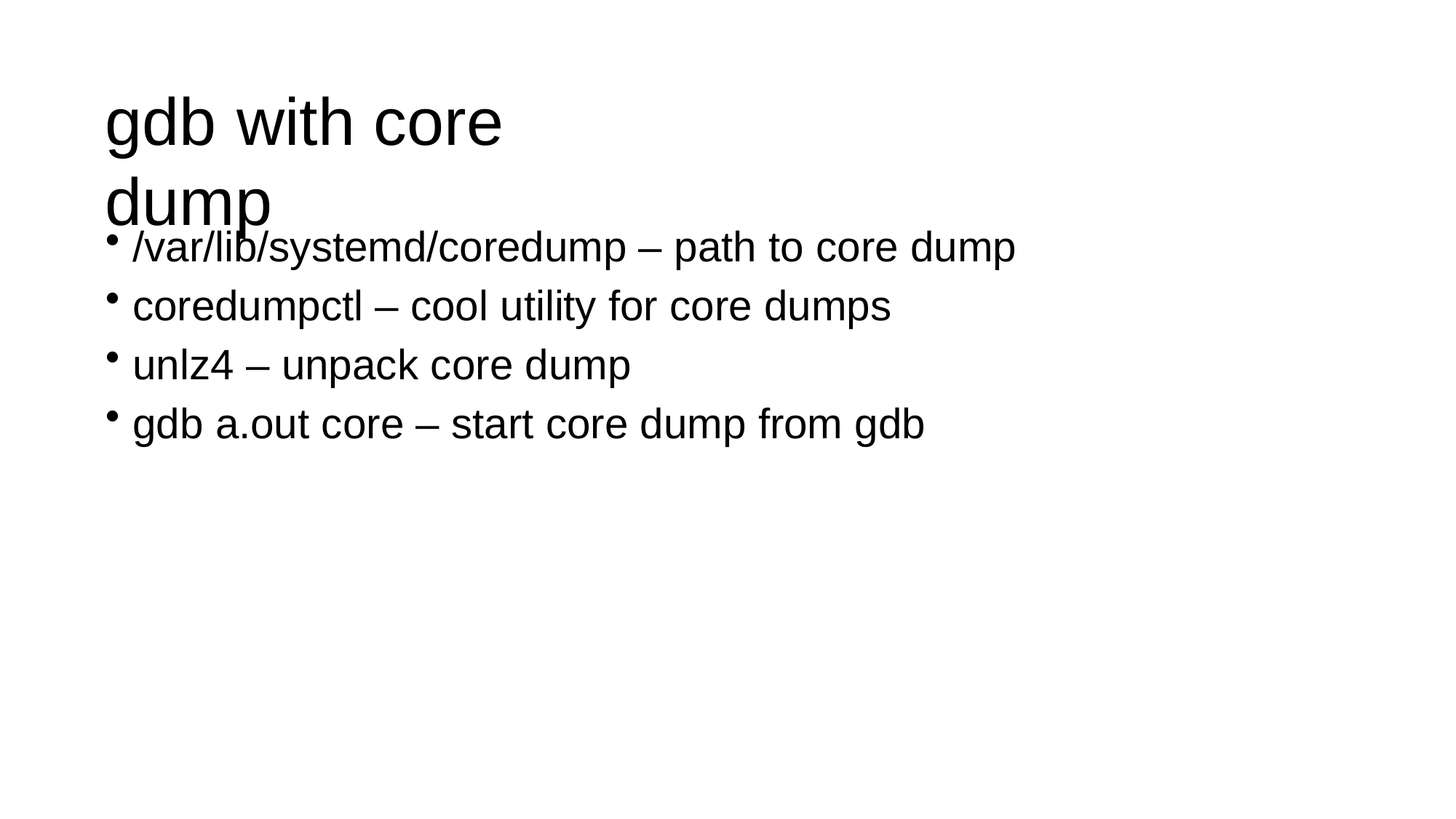

# gdb	with	core dump
/var/lib/systemd/coredump – path to core dump
coredumpctl – cool utility for core dumps
unlz4 – unpack core dump
gdb a.out core – start core dump from gdb